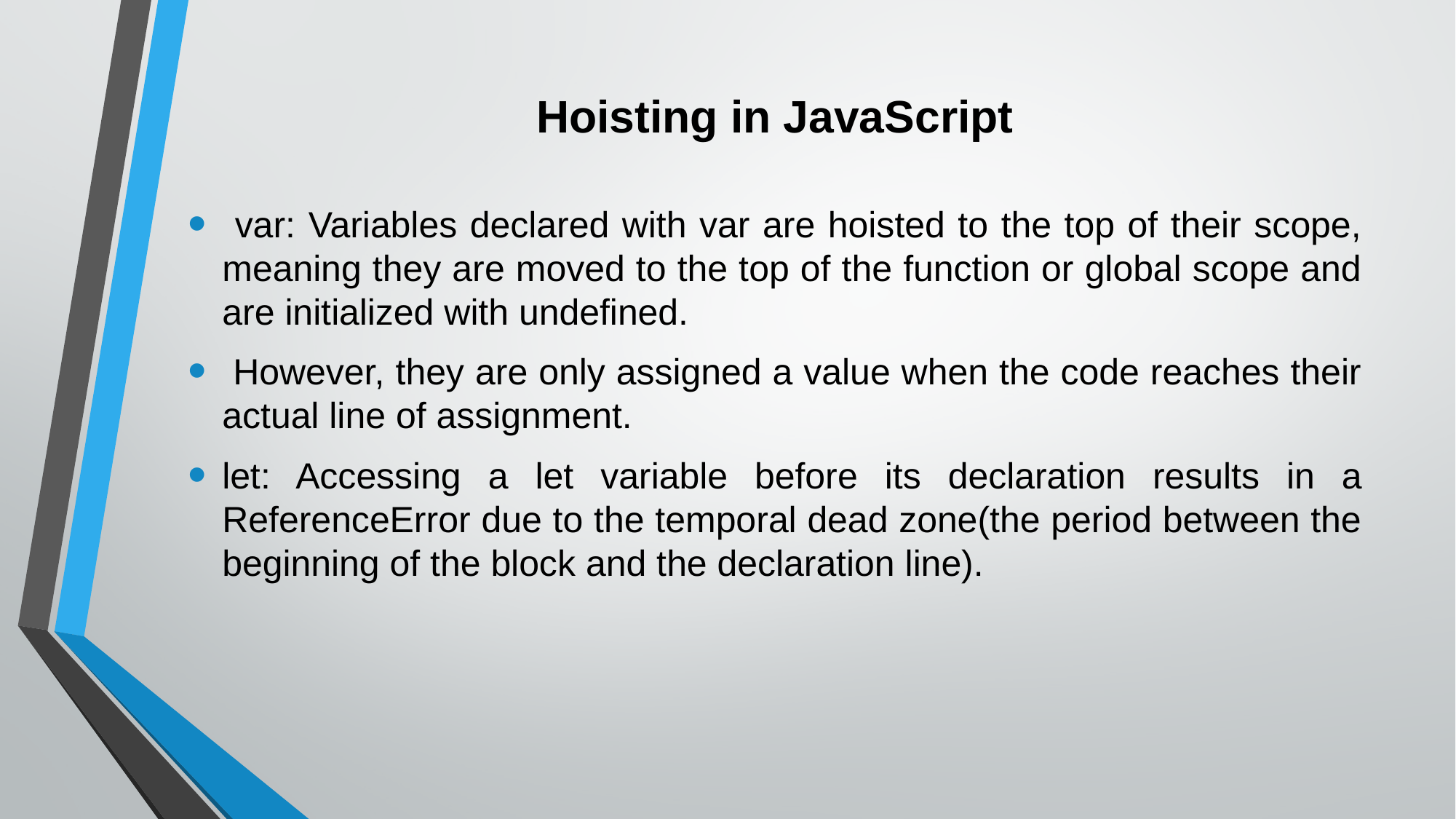

# Hoisting in JavaScript
 var: Variables declared with var are hoisted to the top of their scope, meaning they are moved to the top of the function or global scope and are initialized with undefined.
 However, they are only assigned a value when the code reaches their actual line of assignment.
let: Accessing a let variable before its declaration results in a ReferenceError due to the temporal dead zone(the period between the beginning of the block and the declaration line).